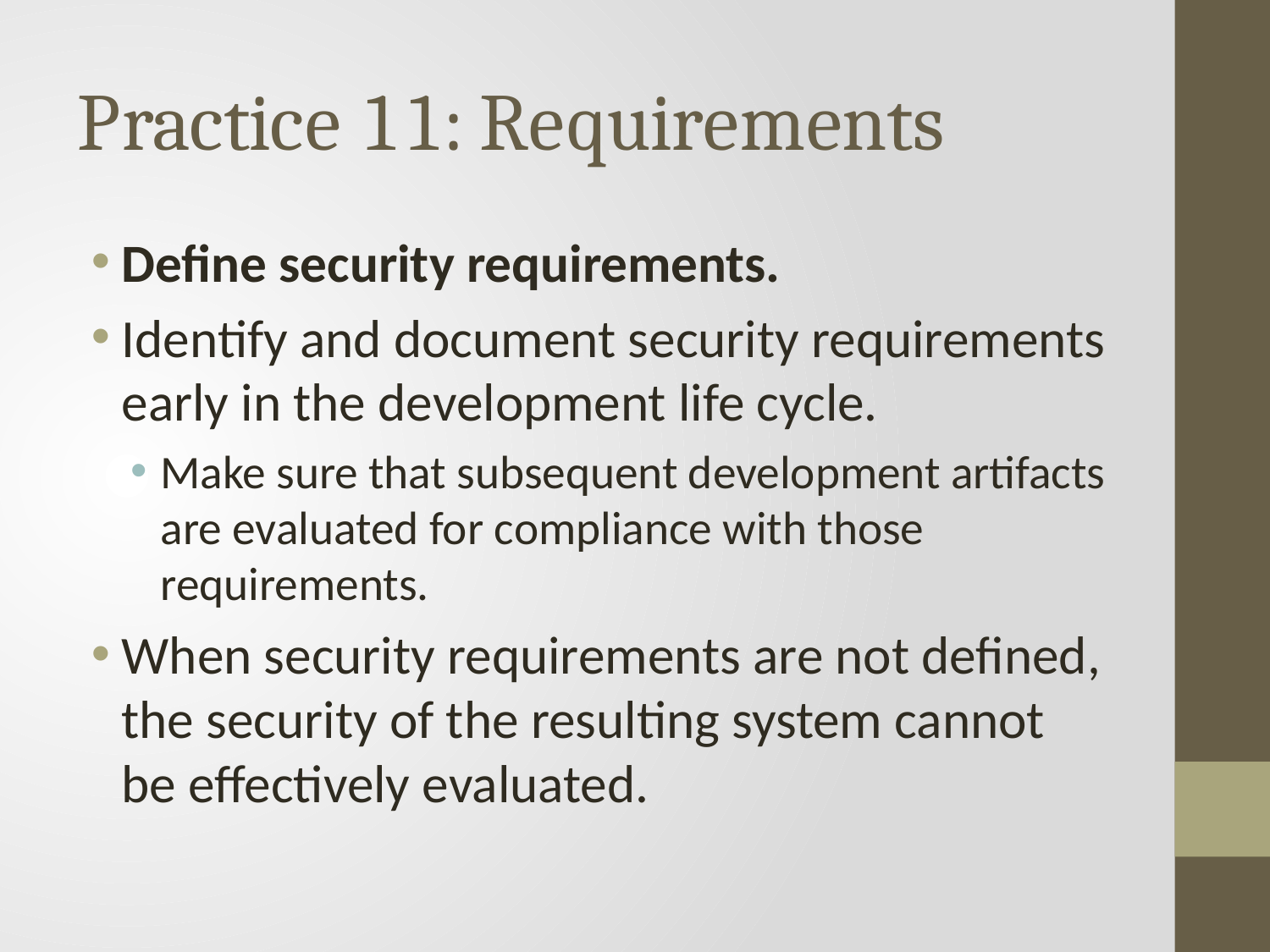

# Practice 11: Requirements
Define security requirements.
Identify and document security requirements early in the development life cycle.
Make sure that subsequent development artifacts are evaluated for compliance with those requirements.
When security requirements are not defined, the security of the resulting system cannot be effectively evaluated.